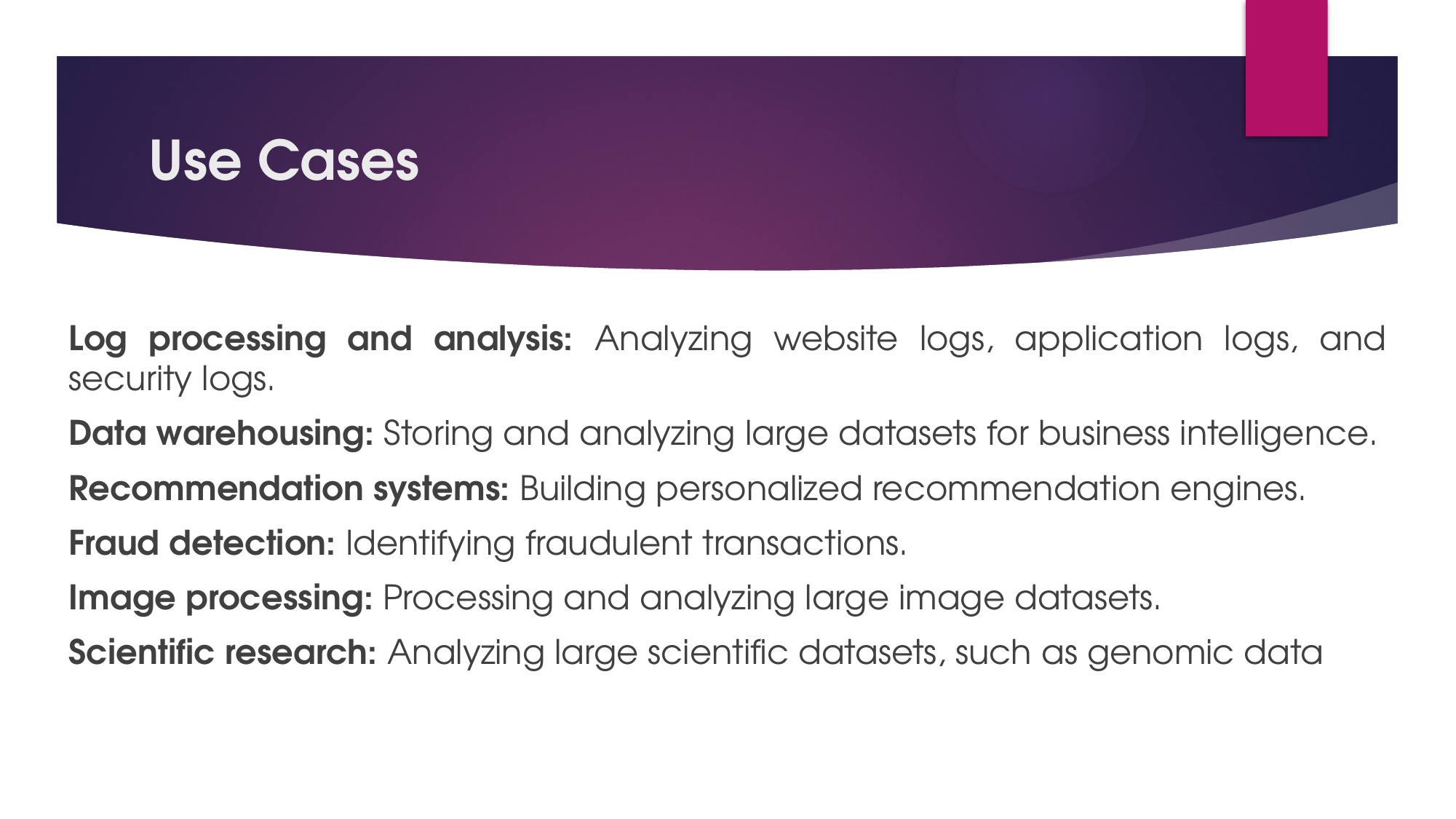

# Use Cases
Log processing and analysis: Analyzing website logs, application logs, and security logs.
Data warehousing: Storing and analyzing large datasets for business intelligence.
Recommendation systems: Building personalized recommendation engines.
Fraud detection: Identifying fraudulent transactions.
Image processing: Processing and analyzing large image datasets.
Scientific research: Analyzing large scientific datasets, such as genomic data